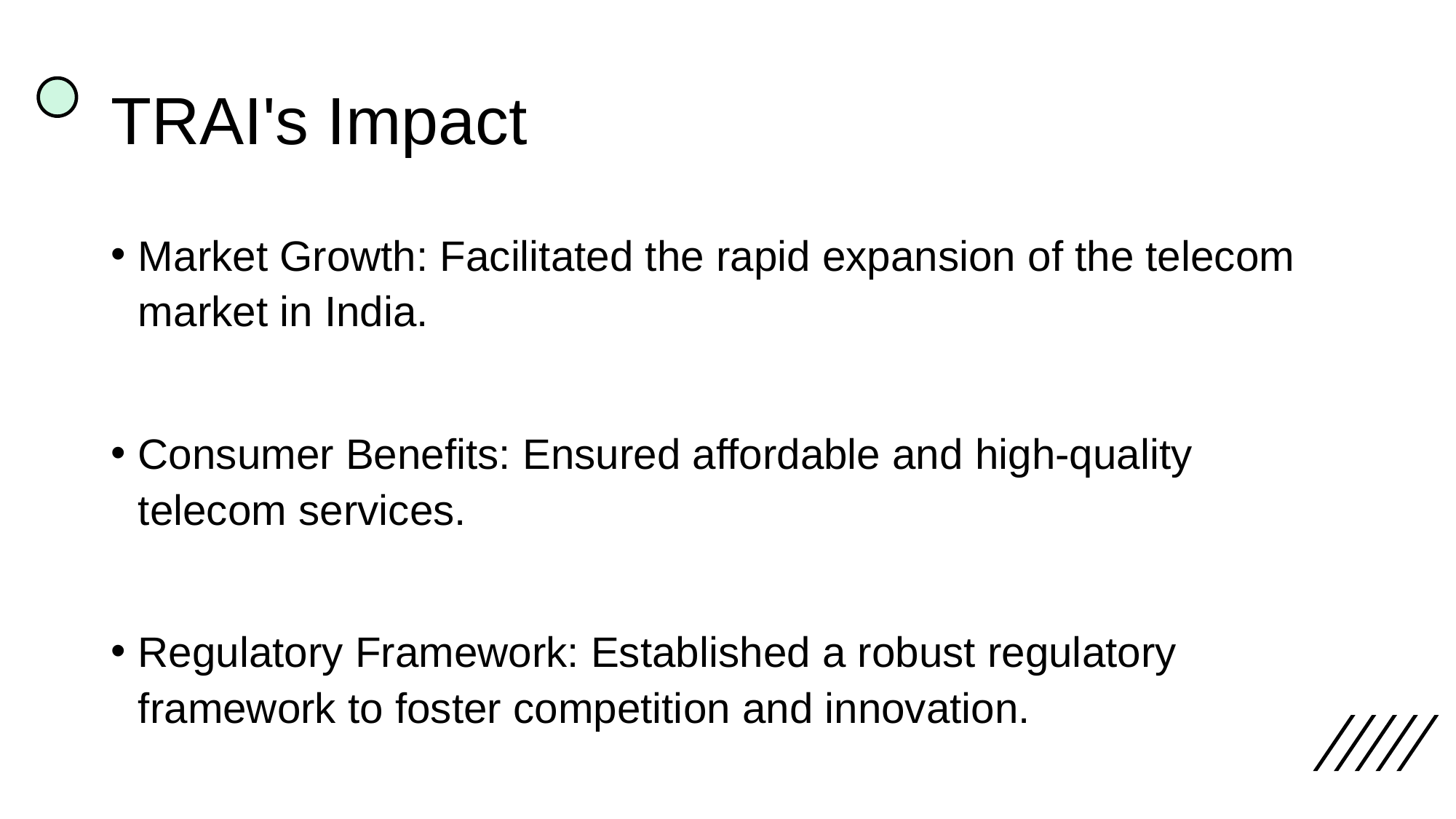

# TRAI's Impact
Market Growth: Facilitated the rapid expansion of the telecom market in India.

Consumer Benefits: Ensured affordable and high-quality telecom services.

Regulatory Framework: Established a robust regulatory framework to foster competition and innovation.